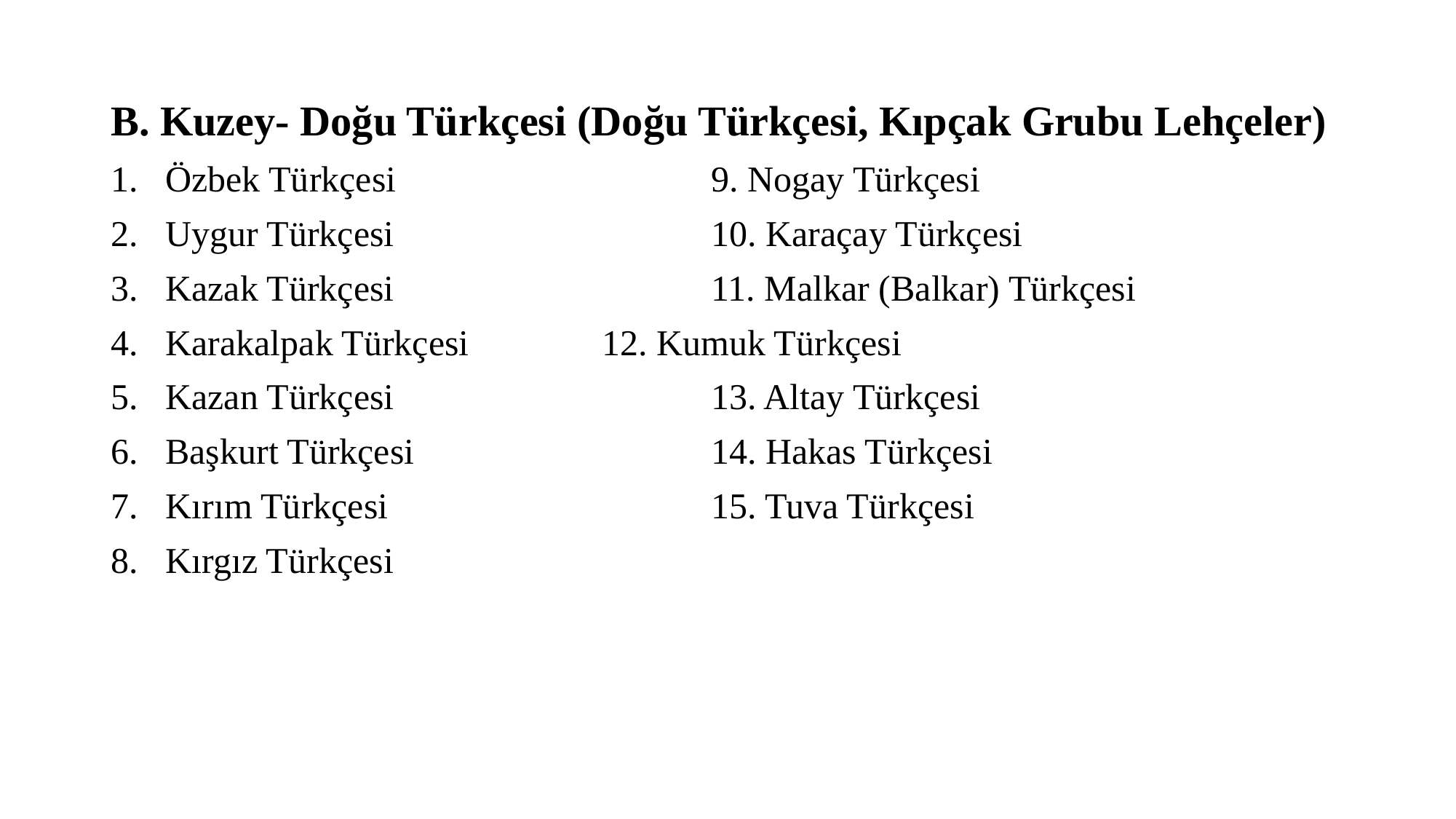

B. Kuzey- Doğu Türkçesi (Doğu Türkçesi, Kıpçak Grubu Lehçeler)
Özbek Türkçesi			9. Nogay Türkçesi
Uygur Türkçesi			10. Karaçay Türkçesi
Kazak Türkçesi			11. Malkar (Balkar) Türkçesi
Karakalpak Türkçesi		12. Kumuk Türkçesi
Kazan Türkçesi			13. Altay Türkçesi
Başkurt Türkçesi			14. Hakas Türkçesi
Kırım Türkçesi			15. Tuva Türkçesi
Kırgız Türkçesi